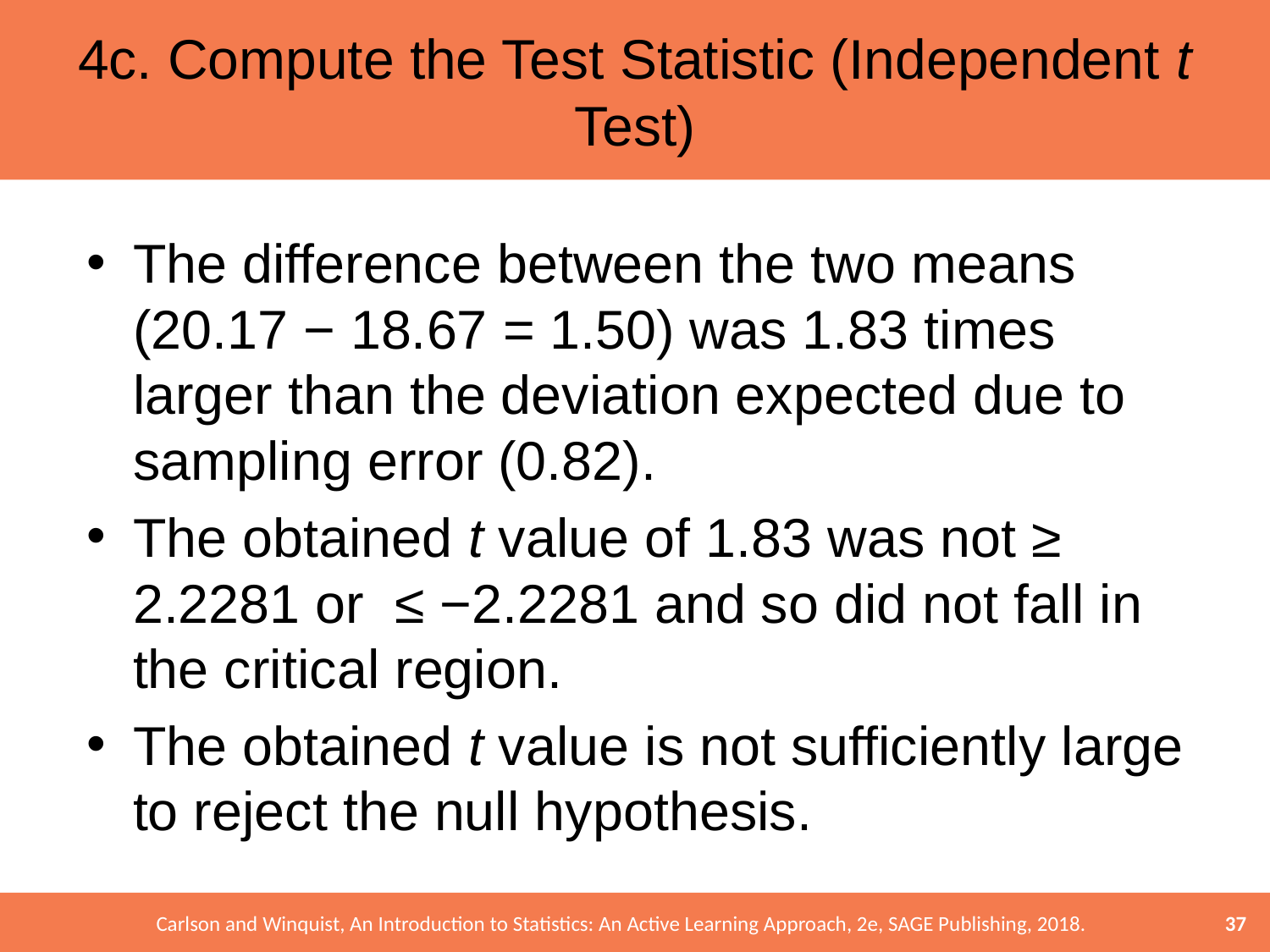

# 4c. Compute the Test Statistic (Independent t Test)
The difference between the two means (20.17 − 18.67 = 1.50) was 1.83 times larger than the deviation expected due to sampling error (0.82).
The obtained t value of 1.83 was not ≥ 2.2281 or  ≤ −2.2281 and so did not fall in the critical region.
The obtained t value is not sufficiently large to reject the null hypothesis.
37
Carlson and Winquist, An Introduction to Statistics: An Active Learning Approach, 2e, SAGE Publishing, 2018.